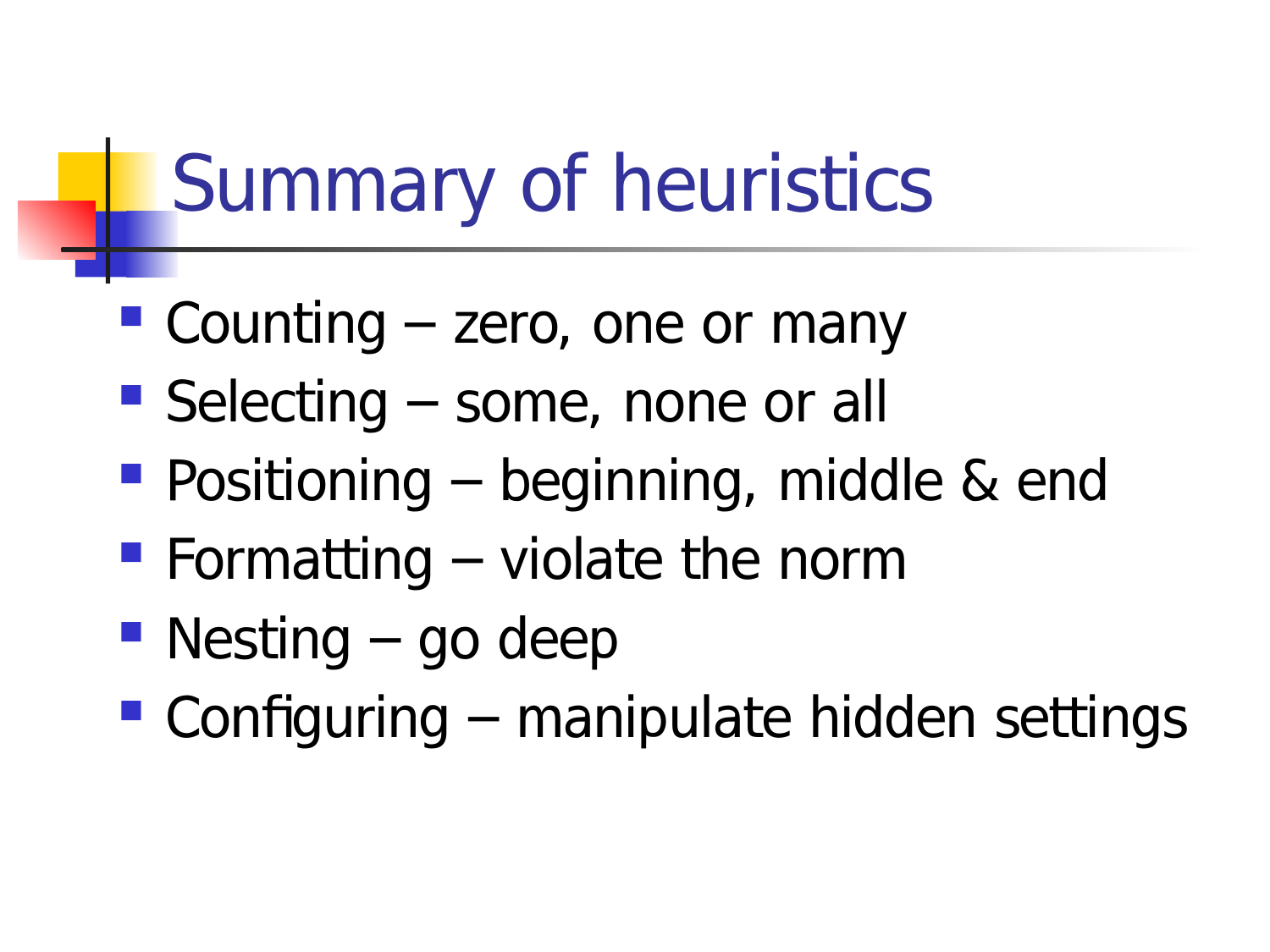

# Summary of heuristics
Counting – zero, one or many
Selecting – some, none or all
Positioning – beginning, middle & end
Formatting – violate the norm
Nesting – go deep
Configuring – manipulate hidden settings